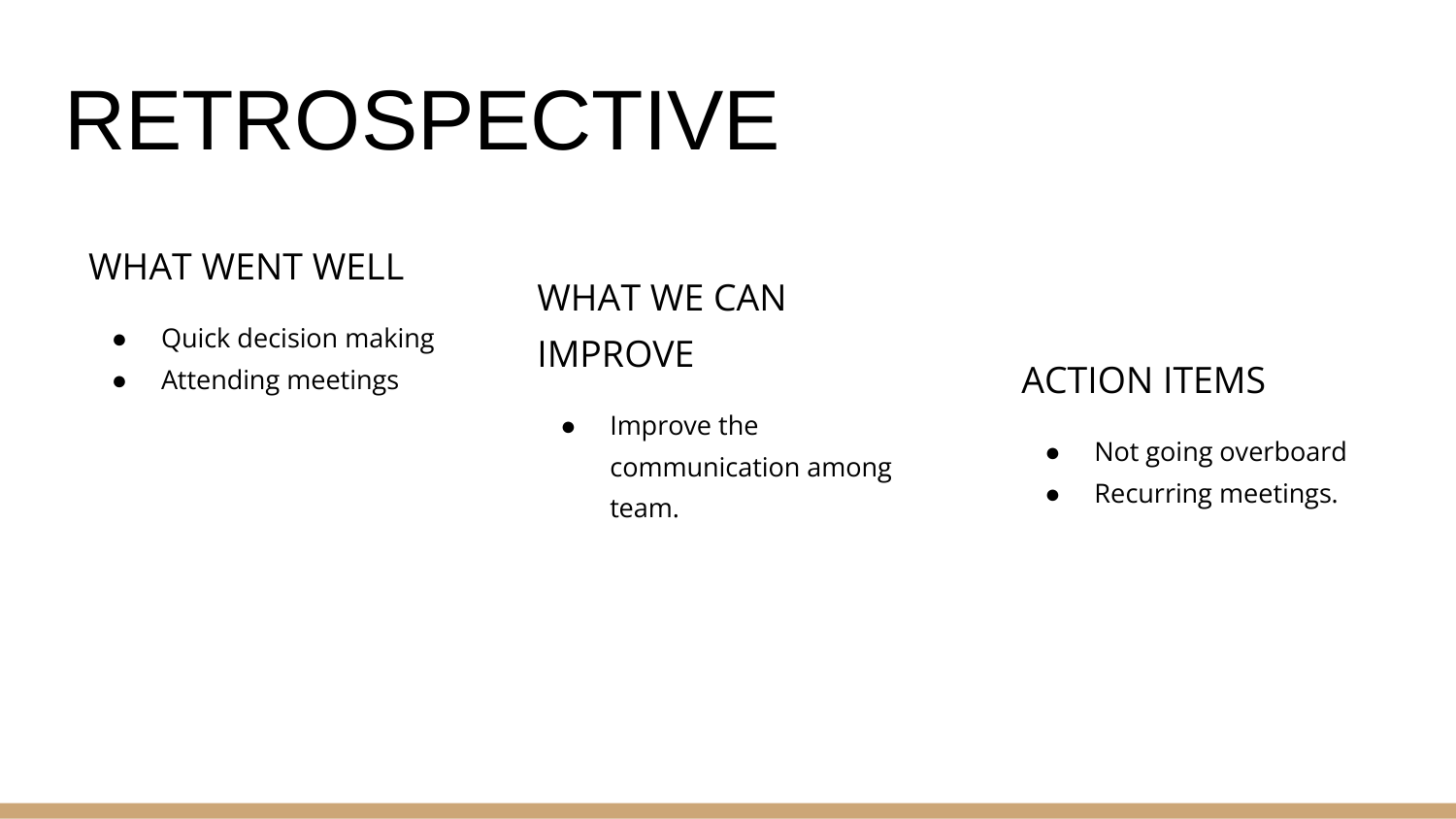

# RETROSPECTIVE
WHAT WENT WELL
Quick decision making
Attending meetings
WHAT WE CAN IMPROVE
Improve the communication among team.
ACTION ITEMS
Not going overboard
Recurring meetings.